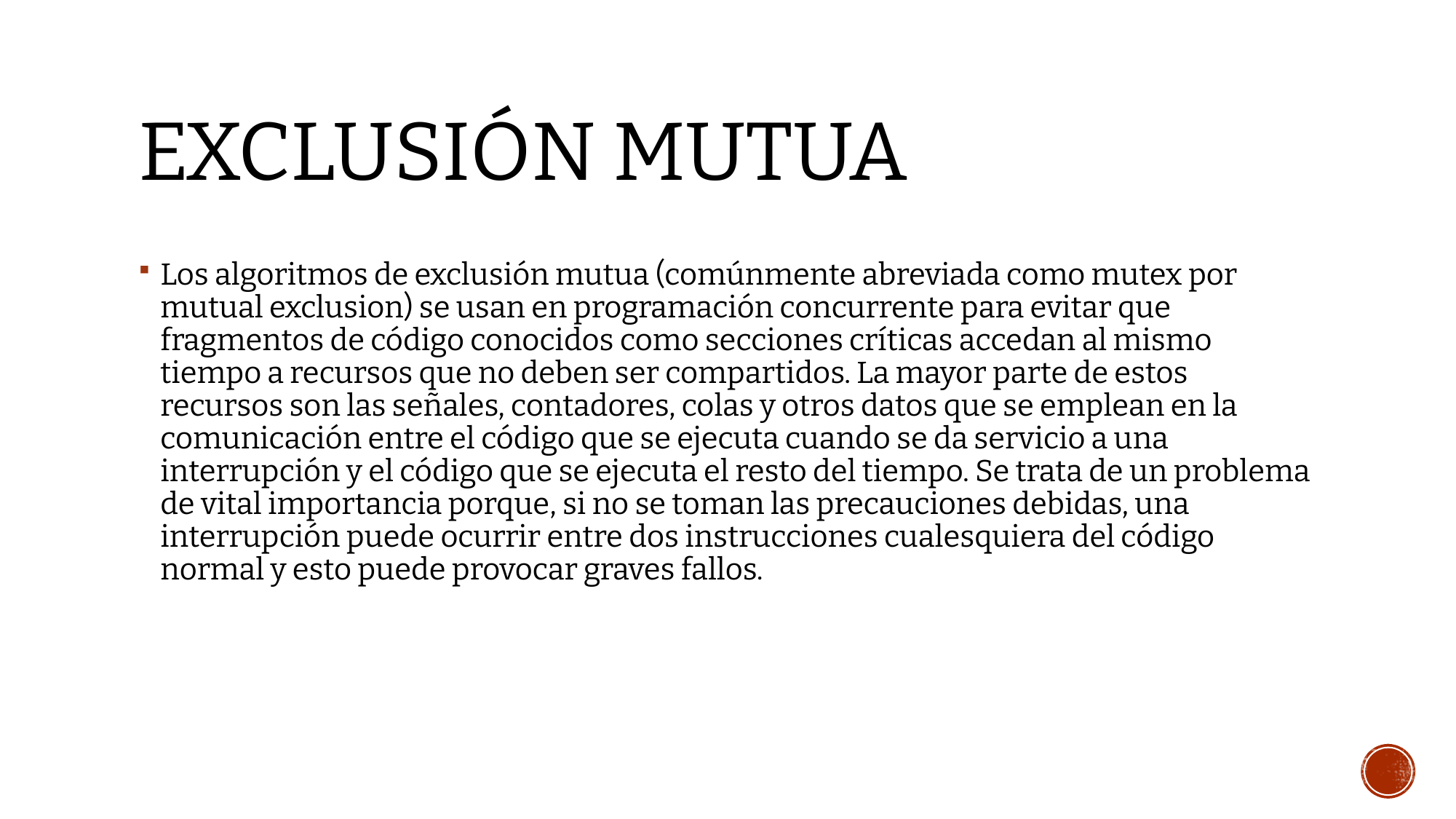

# Exclusión mutua
Los algoritmos de exclusión mutua (comúnmente abreviada como mutex por mutual exclusion) se usan en programación concurrente para evitar que fragmentos de código conocidos como secciones críticas accedan al mismo tiempo a recursos que no deben ser compartidos. La mayor parte de estos recursos son las señales, contadores, colas y otros datos que se emplean en la comunicación entre el código que se ejecuta cuando se da servicio a una interrupción y el código que se ejecuta el resto del tiempo. Se trata de un problema de vital importancia porque, si no se toman las precauciones debidas, una interrupción puede ocurrir entre dos instrucciones cualesquiera del código normal y esto puede provocar graves fallos.